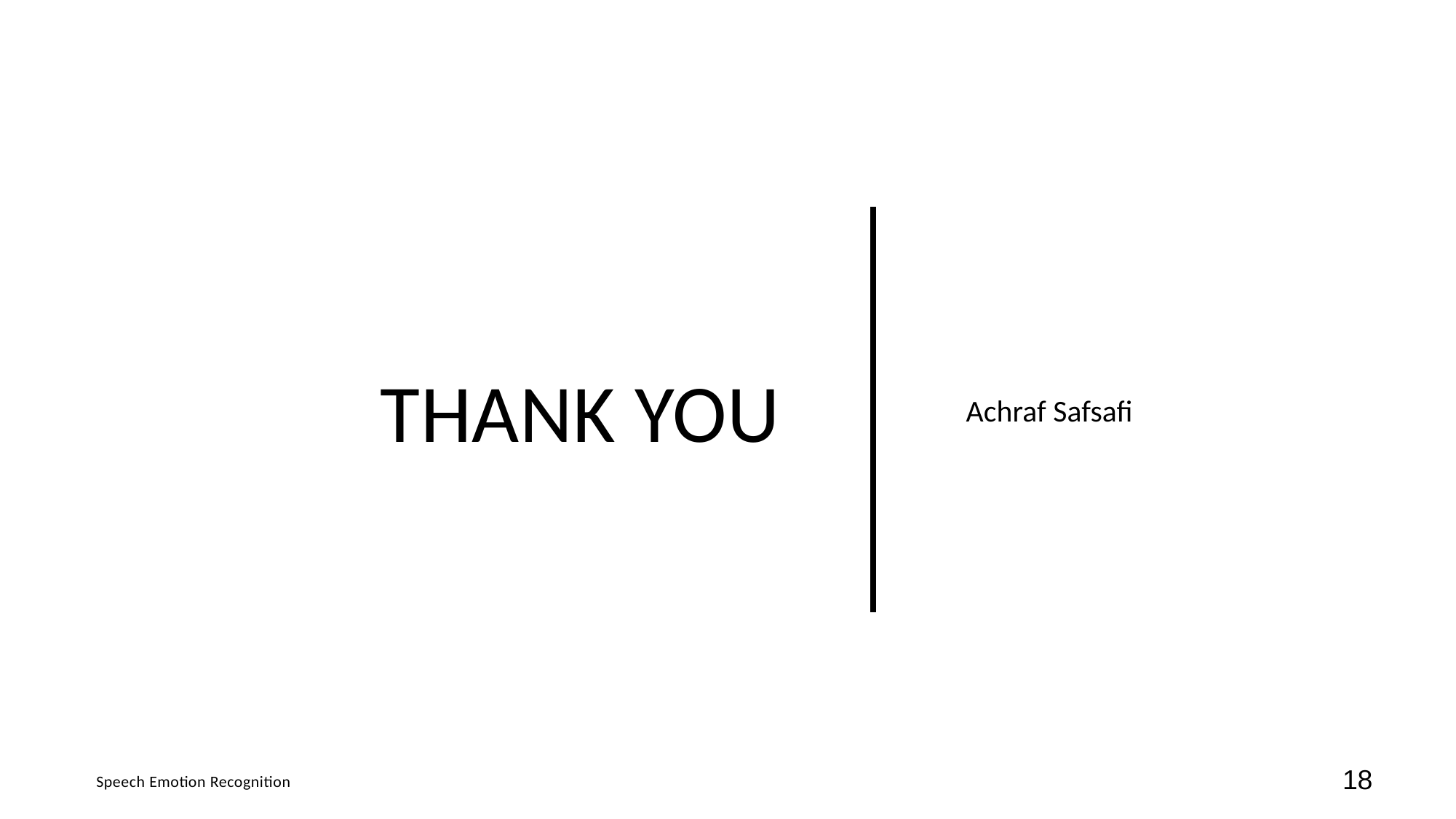

# Thank you
Achraf Safsafi
Speech Emotion Recognition
18